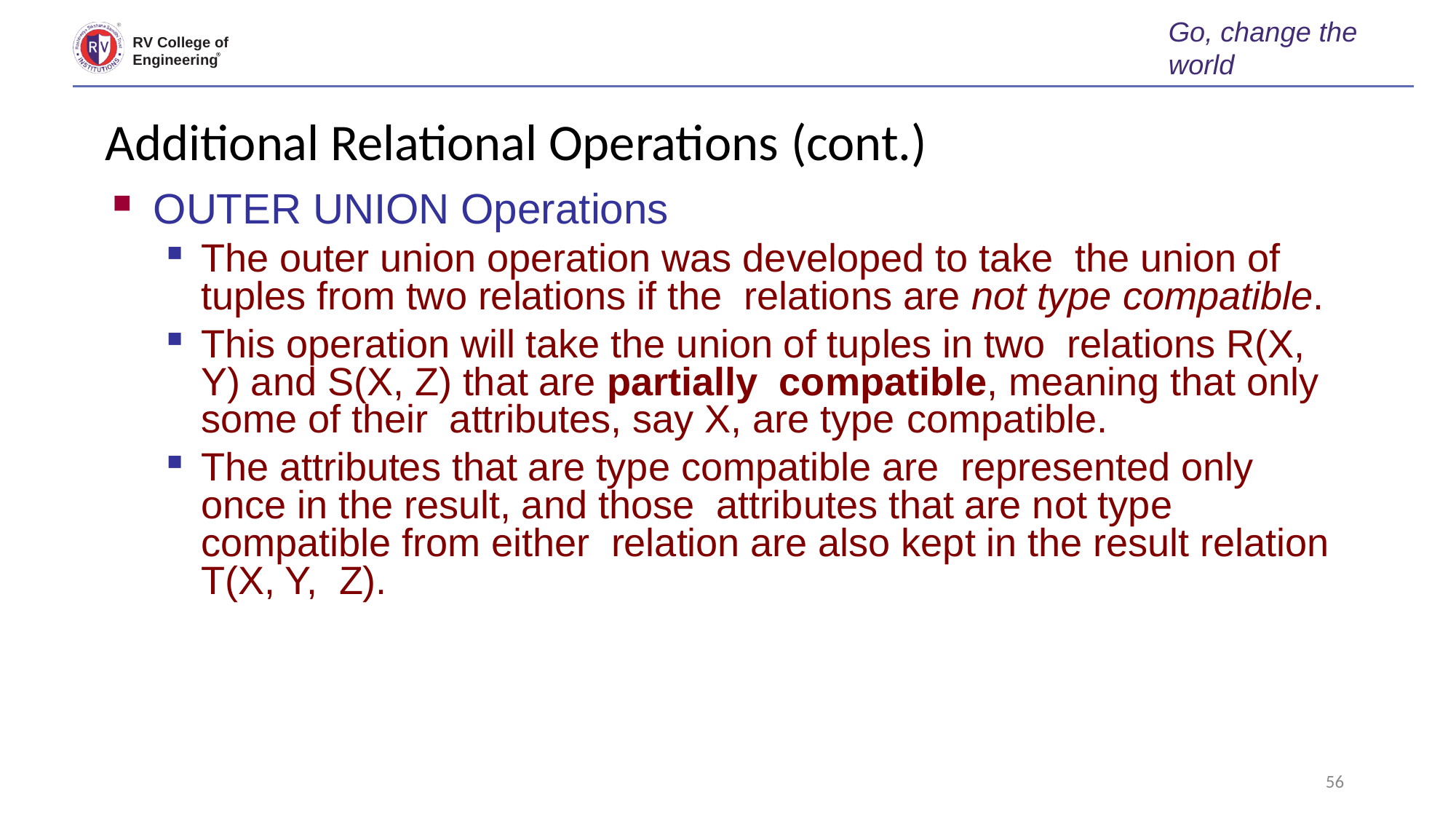

Go, change the world

RV College of
Engineering

# Additional Relational Operations (cont.)
OUTER UNION Operations
The outer union operation was developed to take  the union of tuples from two relations if the  relations are not type compatible.
This operation will take the union of tuples in two  relations R(X, Y) and S(X, Z) that are partially  compatible, meaning that only some of their  attributes, say X, are type compatible.
The attributes that are type compatible are  represented only once in the result, and those  attributes that are not type compatible from either  relation are also kept in the result relation T(X, Y,  Z).

56